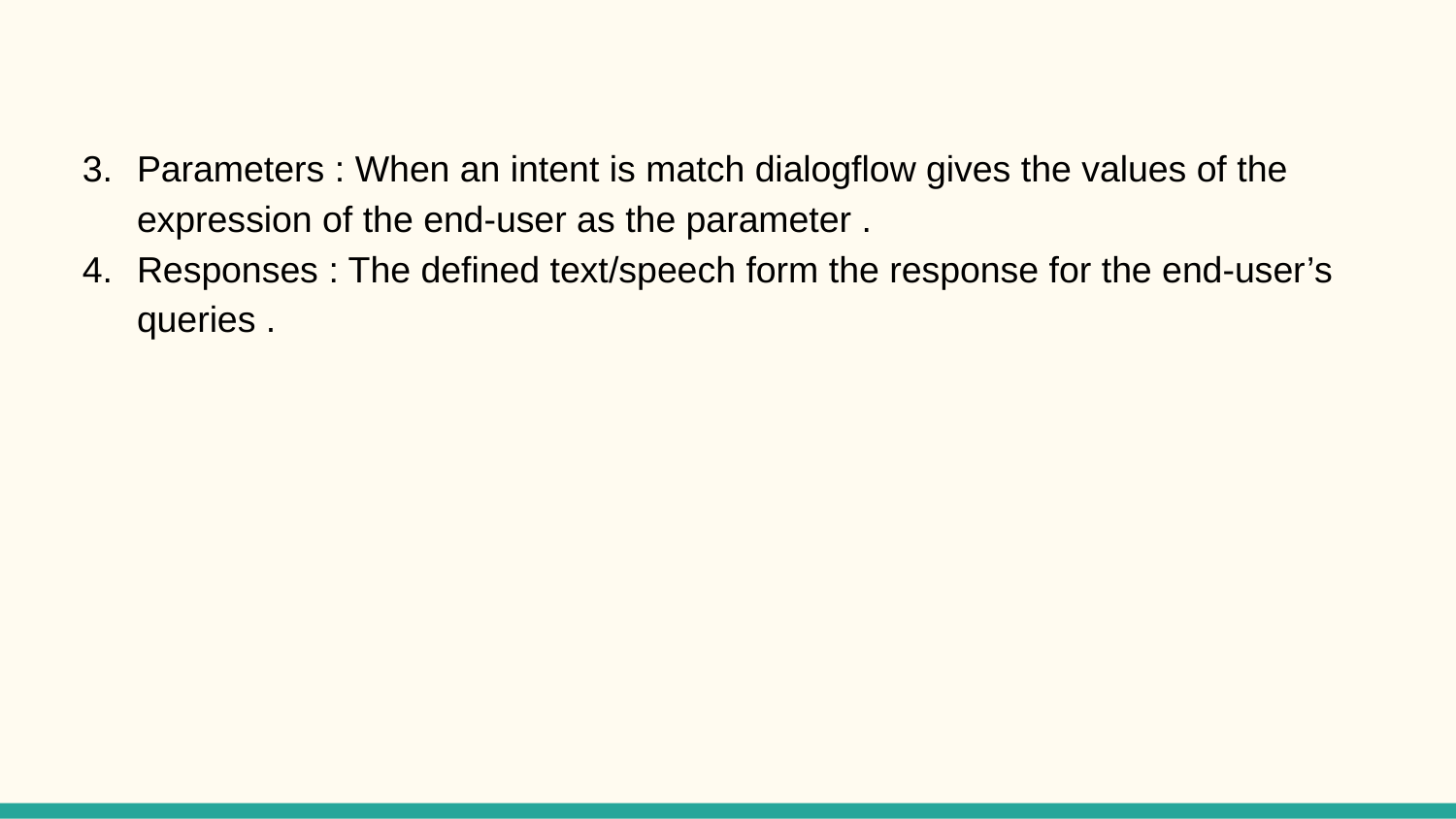

Parameters : When an intent is match dialogflow gives the values of the      expression of the end-user as the parameter .
Responses : The defined text/speech form the response for the end-user’s queries .